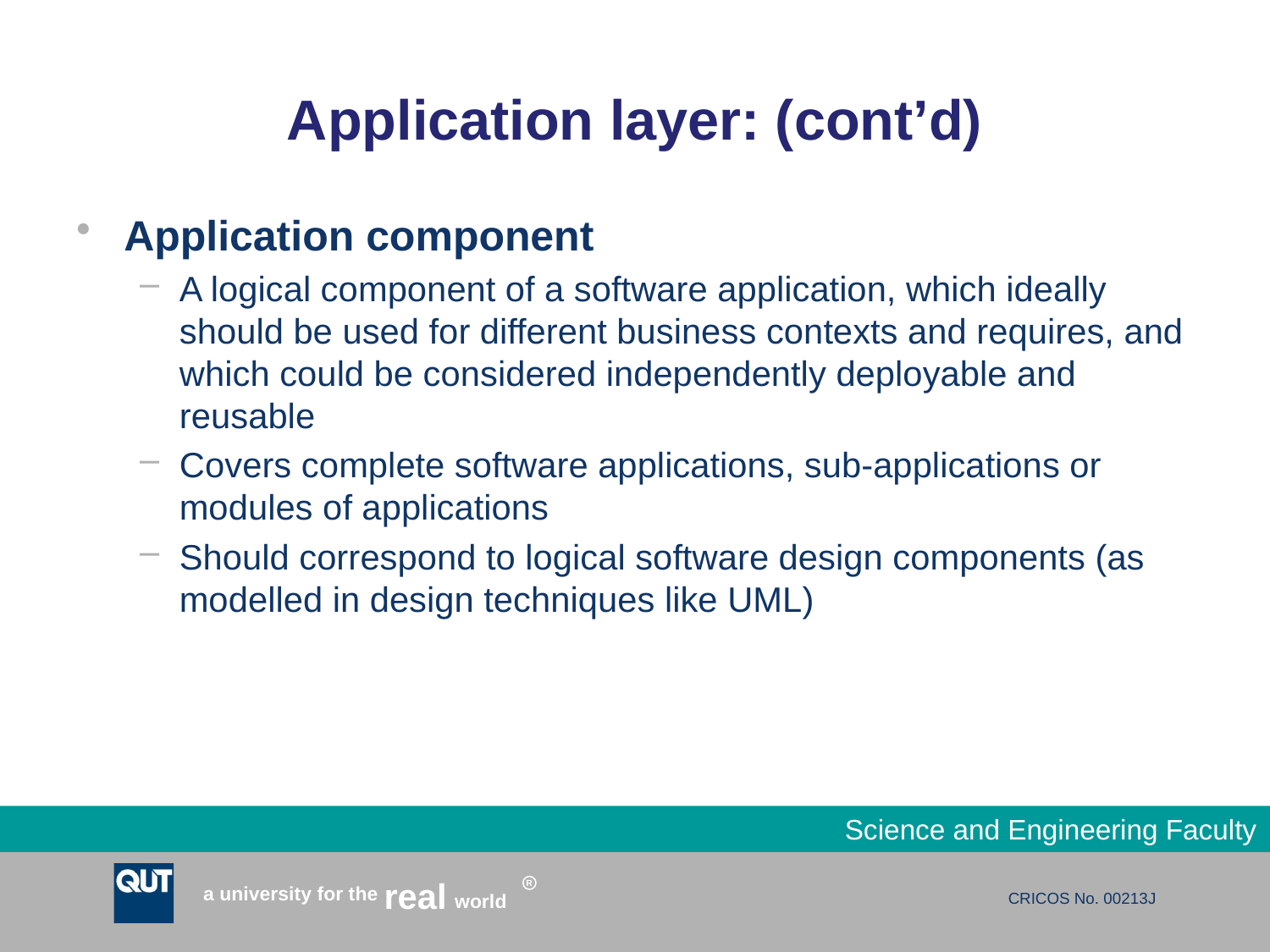

# Application layer: (cont’d)
Application component
A logical component of a software application, which ideally should be used for different business contexts and requires, and which could be considered independently deployable and reusable
Covers complete software applications, sub-applications or modules of applications
Should correspond to logical software design components (as modelled in design techniques like UML)